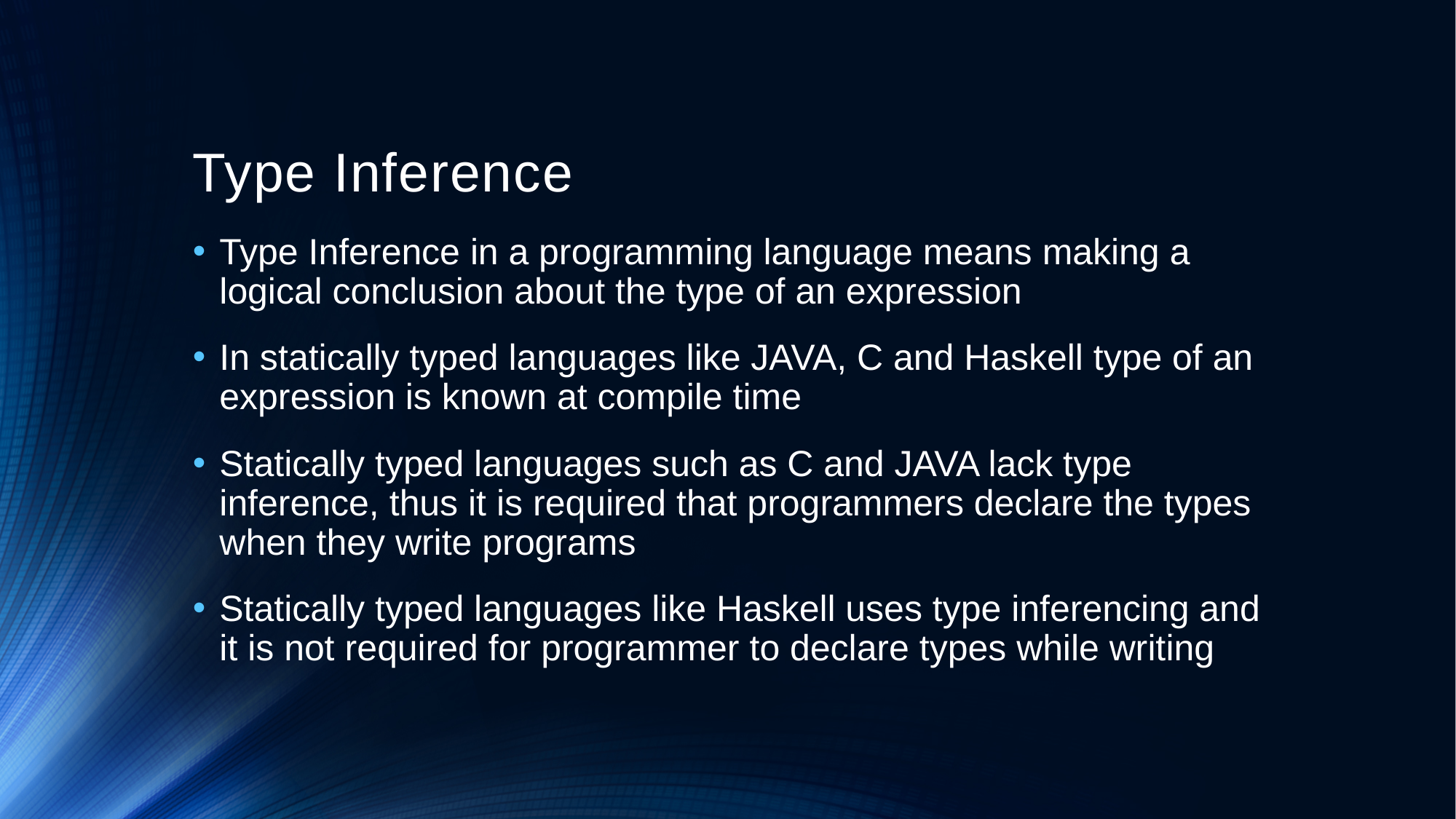

# Type Inference
Type Inference in a programming language means making a logical conclusion about the type of an expression
In statically typed languages like JAVA, C and Haskell type of an expression is known at compile time
Statically typed languages such as C and JAVA lack type inference, thus it is required that programmers declare the types when they write programs
Statically typed languages like Haskell uses type inferencing and it is not required for programmer to declare types while writing